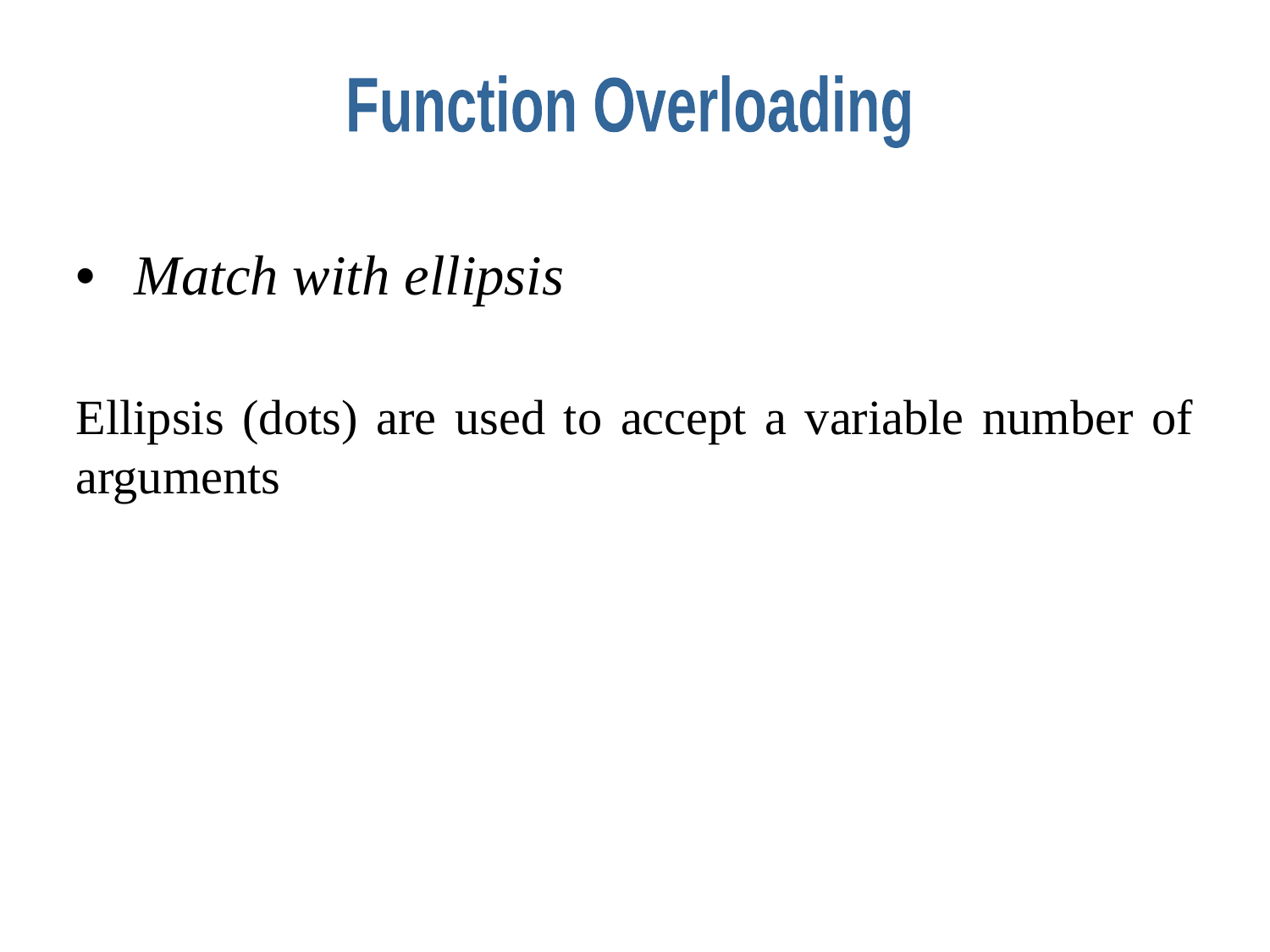

Function Overloading
  Match with ellipsis

Ellipsis (dots) are used to accept a variable number of arguments